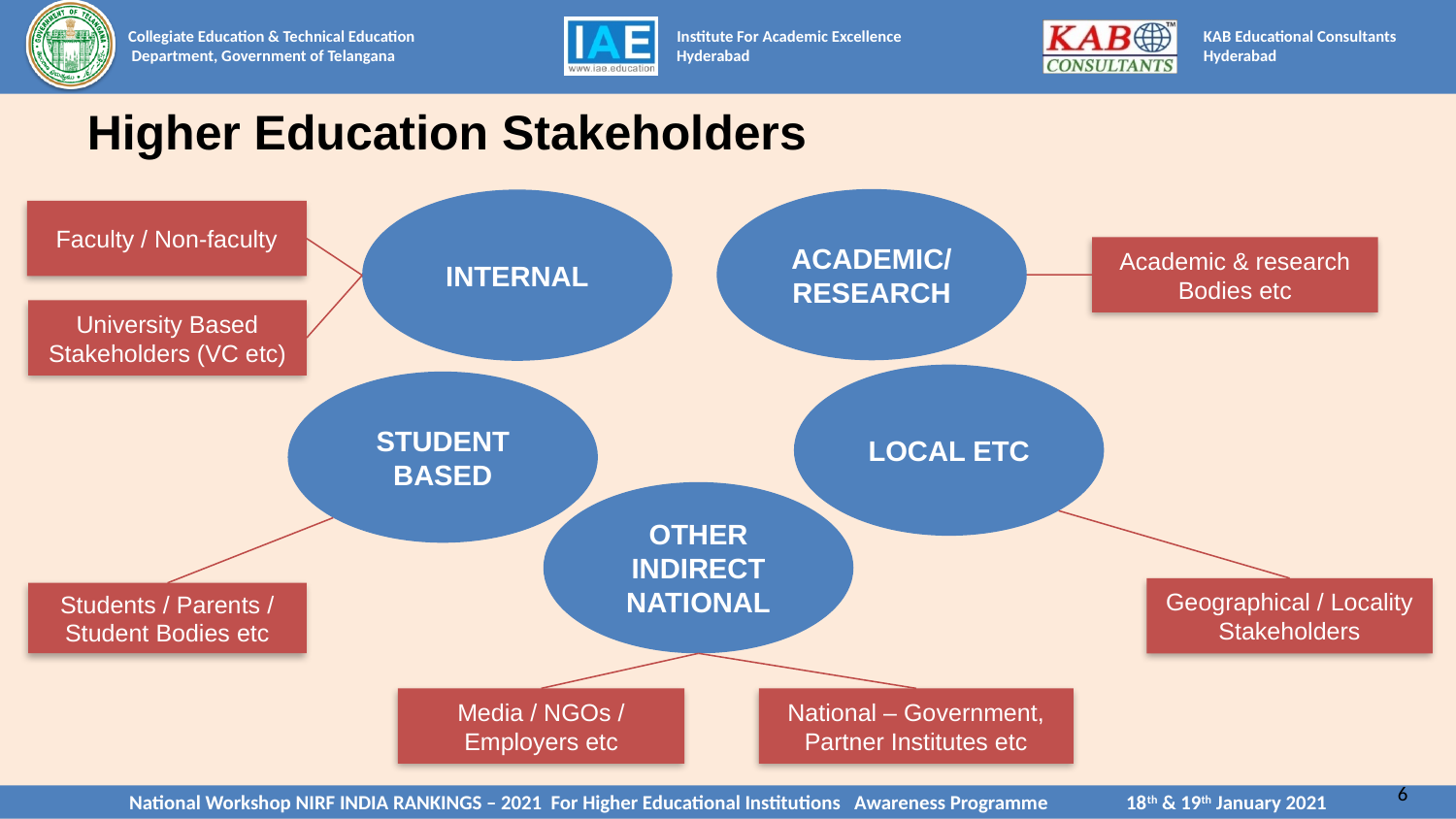

# Higher Education Stakeholders
ACADEMIC/
RESEARCH
INTERNAL
Faculty / Non-faculty
Academic & research Bodies etc
University Based Stakeholders (VC etc)
LOCAL ETC
STUDENT BASED
OTHER INDIRECT NATIONAL
Geographical / Locality Stakeholders
Students / Parents / Student Bodies etc
National – Government, Partner Institutes etc
Media / NGOs / Employers etc